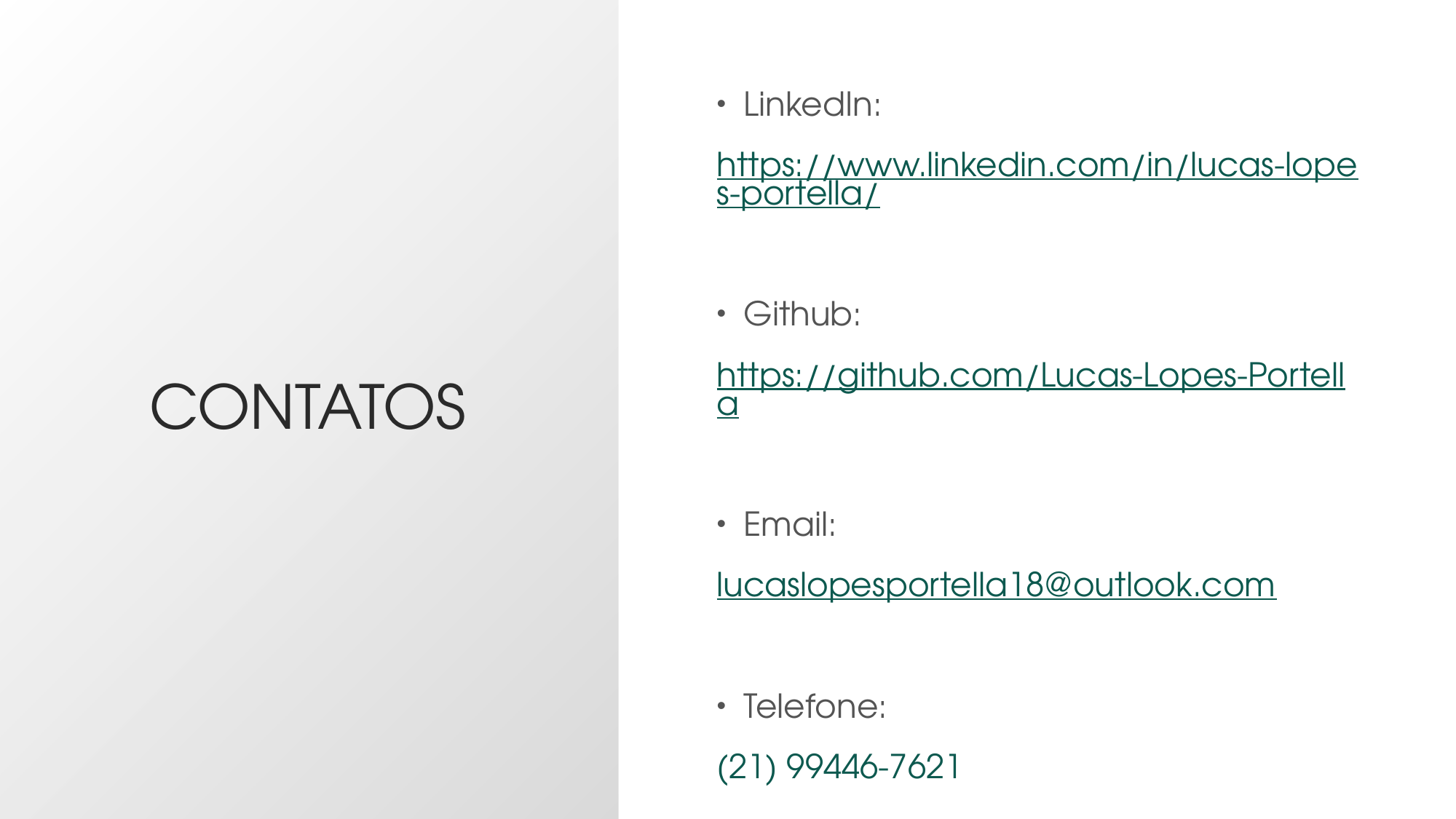

# CONTATOS
LinkedIn:
https://www.linkedin.com/in/lucas-lopes-portella/

Github:
https://github.com/Lucas-Lopes-Portella

Email:
lucaslopesportella18@outlook.com

Telefone:
(21) 99446-7621